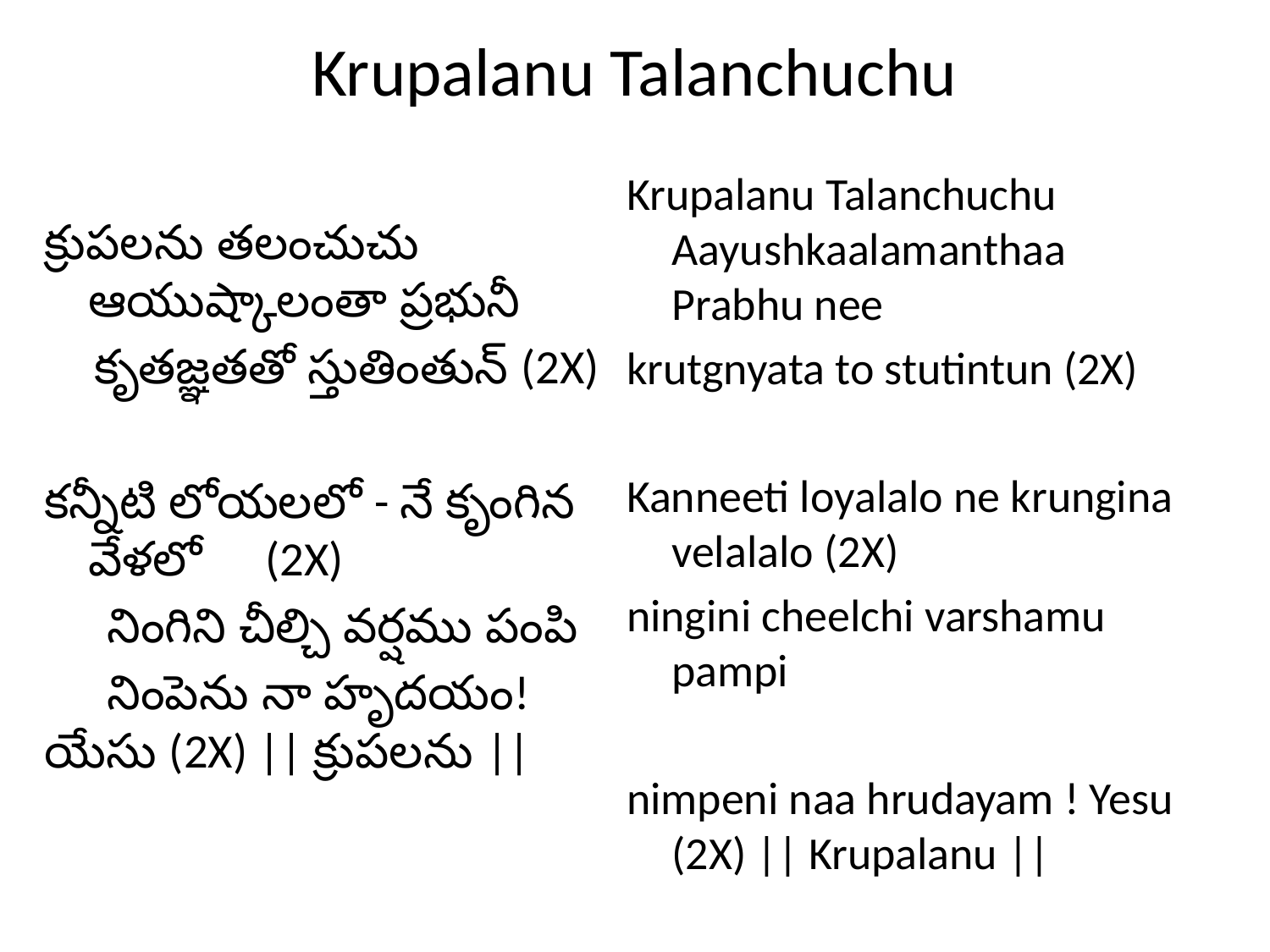

# Krupalanu Talanchuchu

క్రుపలను తలంచుచు ఆయుష్కాలంతా ప్రభునీ
    కృతజ్ఞతతో స్తుతింతున్ (2X)

కన్నీటి లోయలలో - నే కృంగిన వేళలో     (2X)
     నింగిని చీల్చి వర్షము పంపి
     నింపెను నా హృదయం! యేసు (2X) || క్రుపలను ||

Krupalanu Talanchuchu Aayushkaalamanthaa Prabhu nee
krutgnyata to stutintun (2X)

Kanneeti loyalalo ne krungina velalalo (2X)
ningini cheelchi varshamu pampi

nimpeni naa hrudayam ! Yesu (2X) || Krupalanu ||